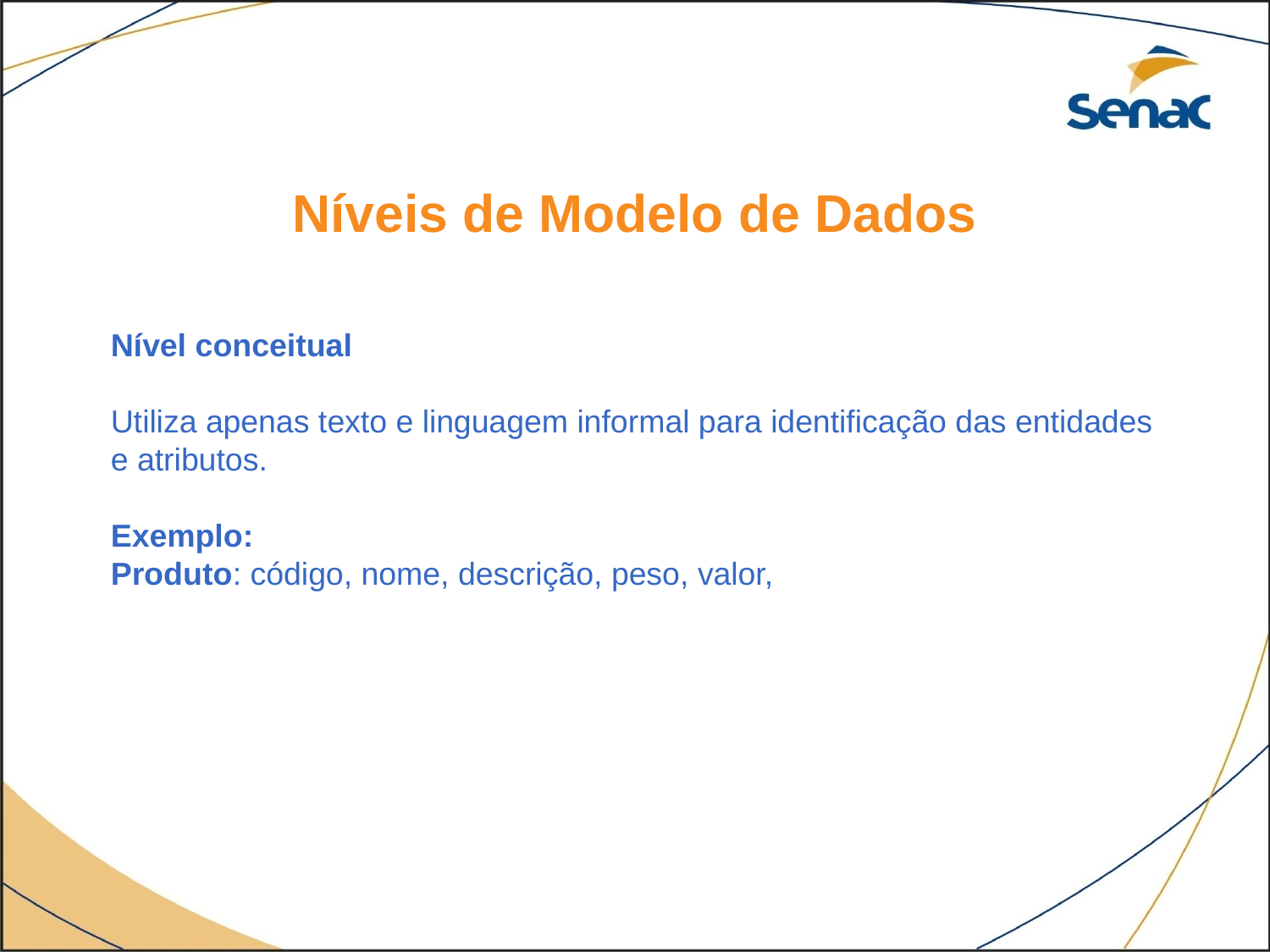

Níveis de Modelo de Dados
Nível conceitual

Utiliza apenas texto e linguagem informal para identificação das entidades e atributos. 
Exemplo:
Produto: código, nome, descrição, peso, valor,